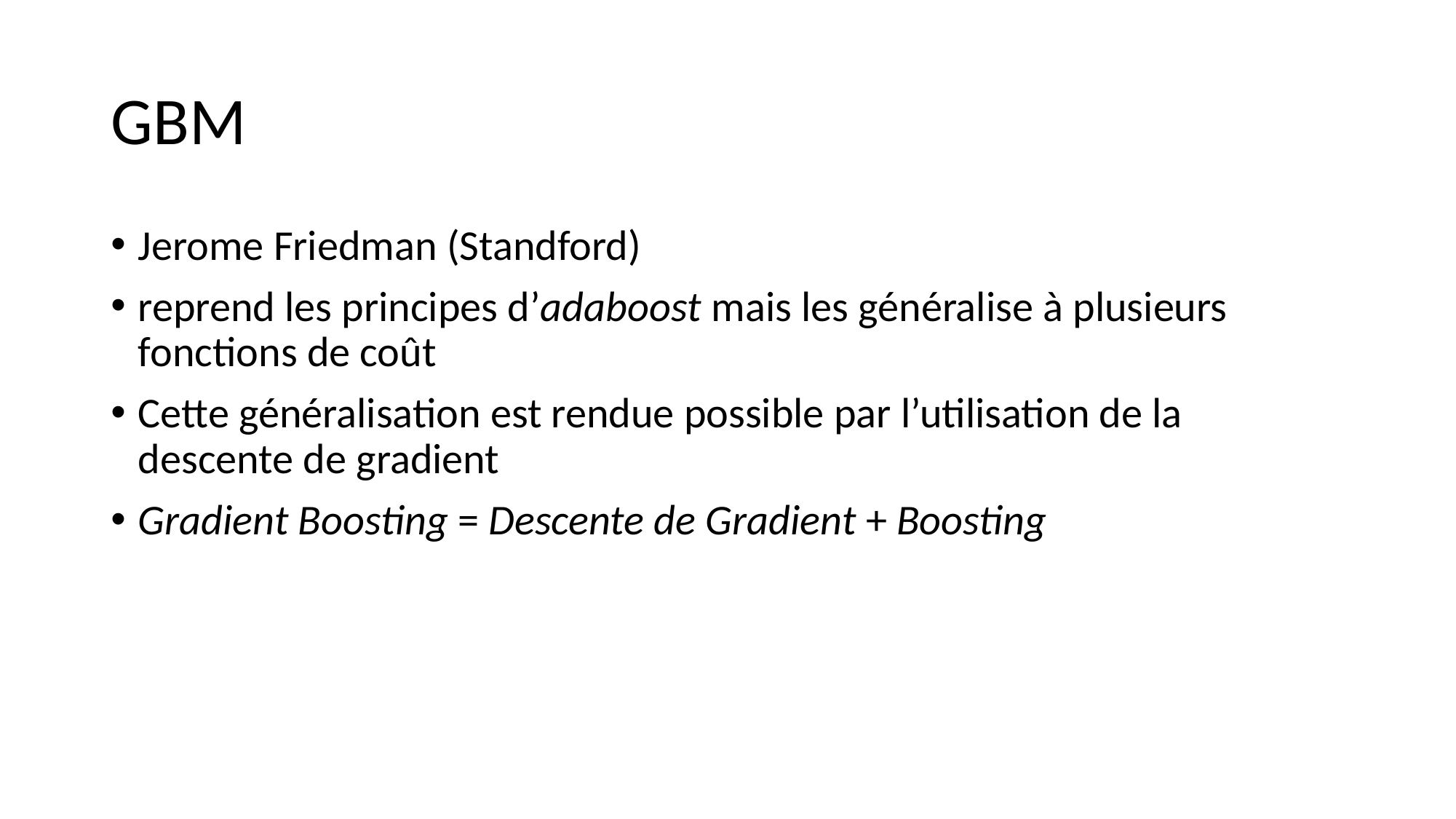

# GBM
Jerome Friedman (Standford)
reprend les principes d’adaboost mais les généralise à plusieurs fonctions de coût
Cette généralisation est rendue possible par l’utilisation de la descente de gradient
Gradient Boosting = Descente de Gradient + Boosting